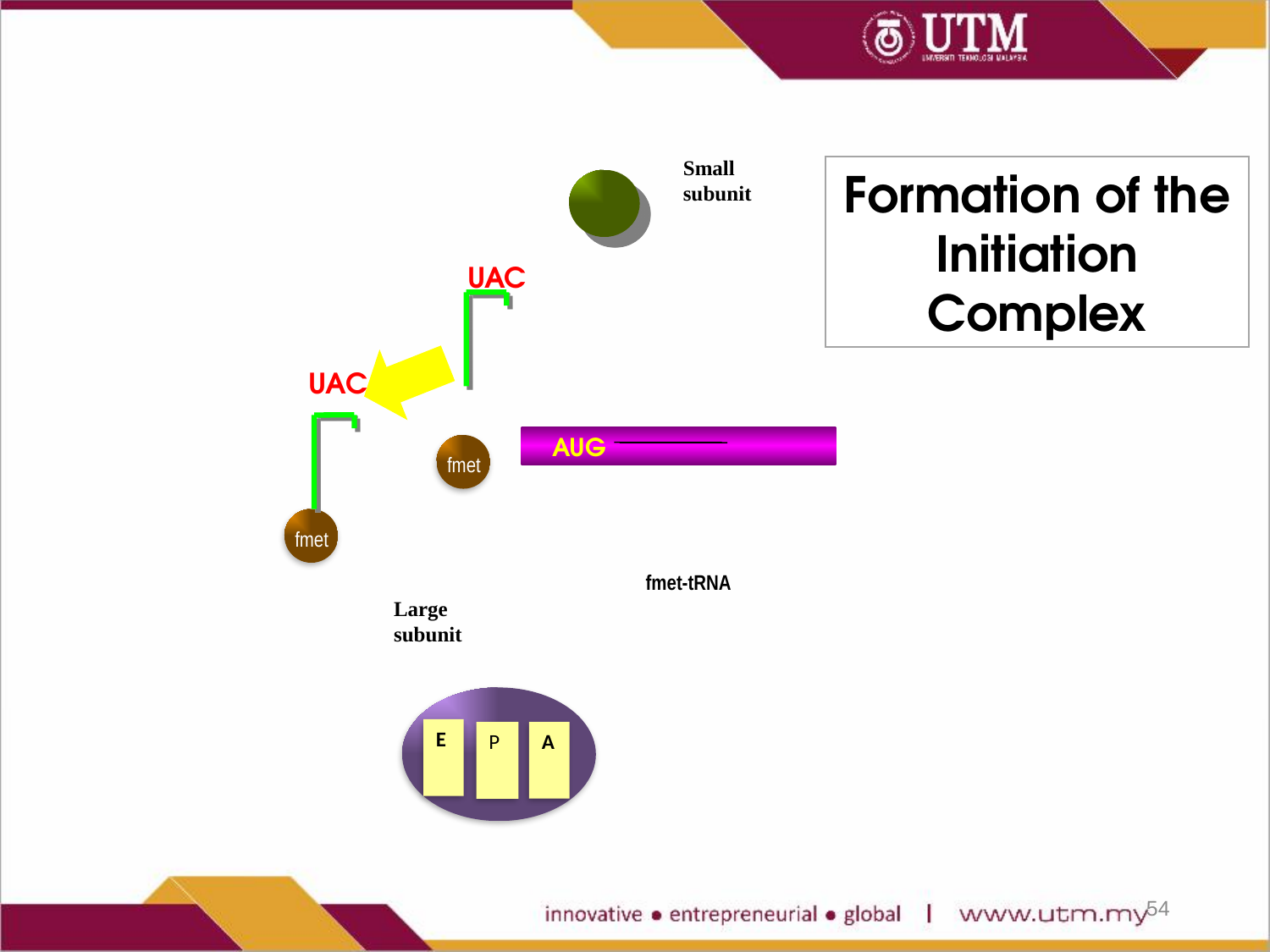

Small subunit
Formation of the Initiation Complex

UAC

UAC

fmet
AUG

fmet
fmet-tRNA
Large subunit

E
P
A
54